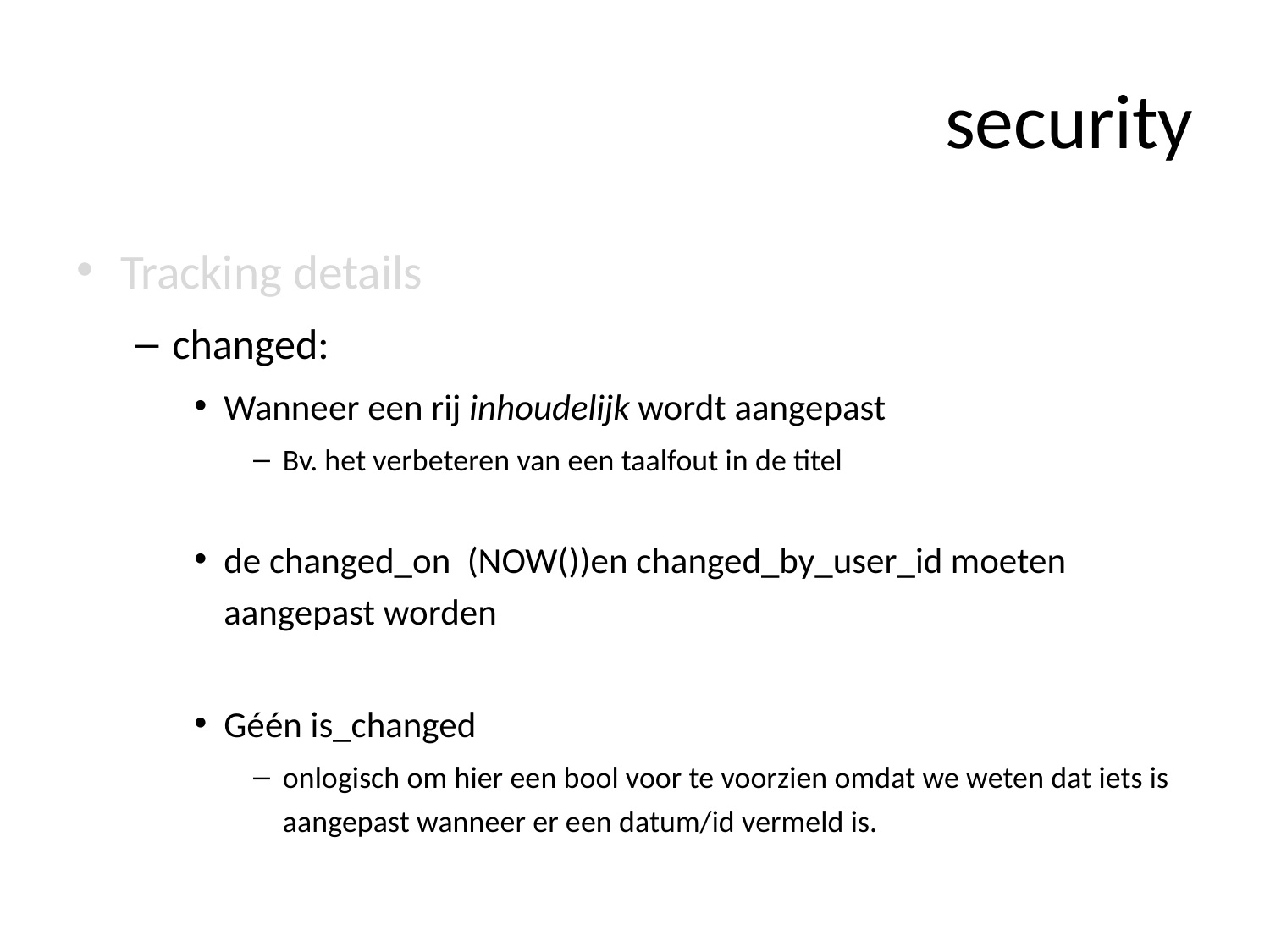

# security
Tracking details
changed:
Wanneer een rij inhoudelijk wordt aangepast
Bv. het verbeteren van een taalfout in de titel
de changed_on  (NOW())en changed_by_user_id moeten aangepast worden
Géén is_changed
onlogisch om hier een bool voor te voorzien omdat we weten dat iets is aangepast wanneer er een datum/id vermeld is.